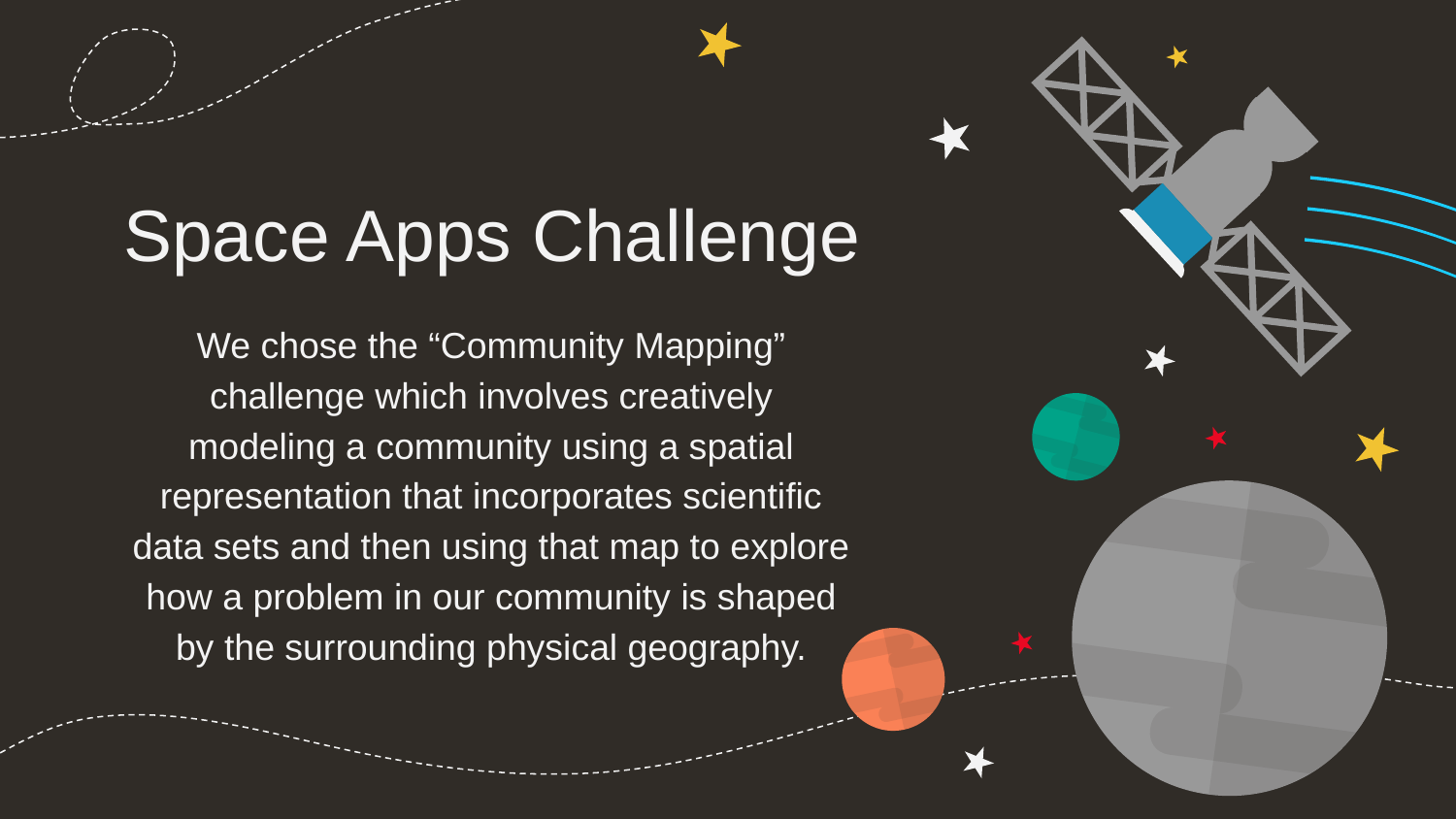

# Space Apps Challenge
We chose the “Community Mapping” challenge which involves creatively modeling a community using a spatial representation that incorporates scientific data sets and then using that map to explore how a problem in our community is shaped by the surrounding physical geography.